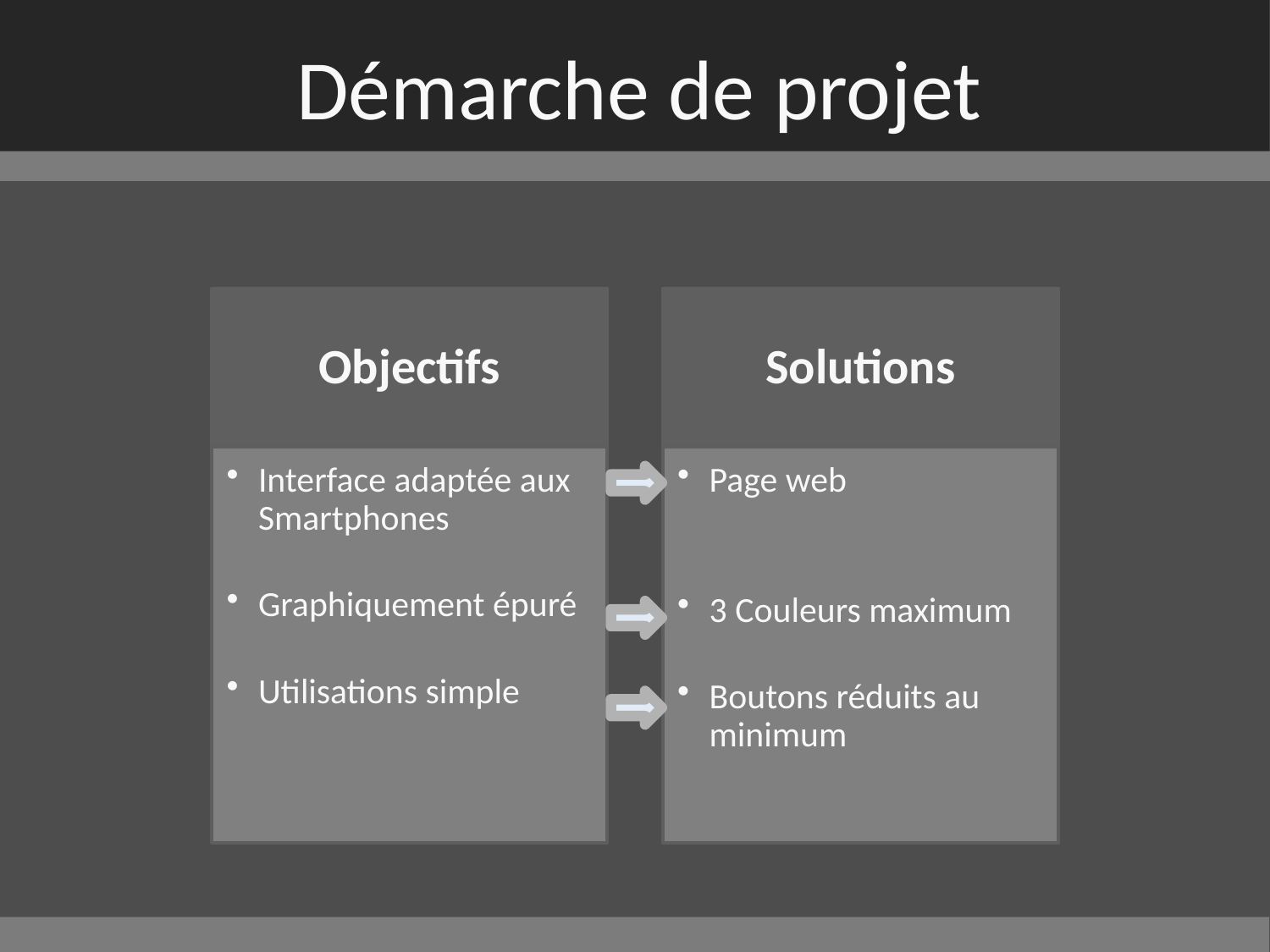

# Démarche de projet
Objectifs
Interface adaptée aux Smartphones

Graphiquement épuré

Utilisations simple
Solutions
Page web

3 Couleurs maximum

Boutons réduits au minimum